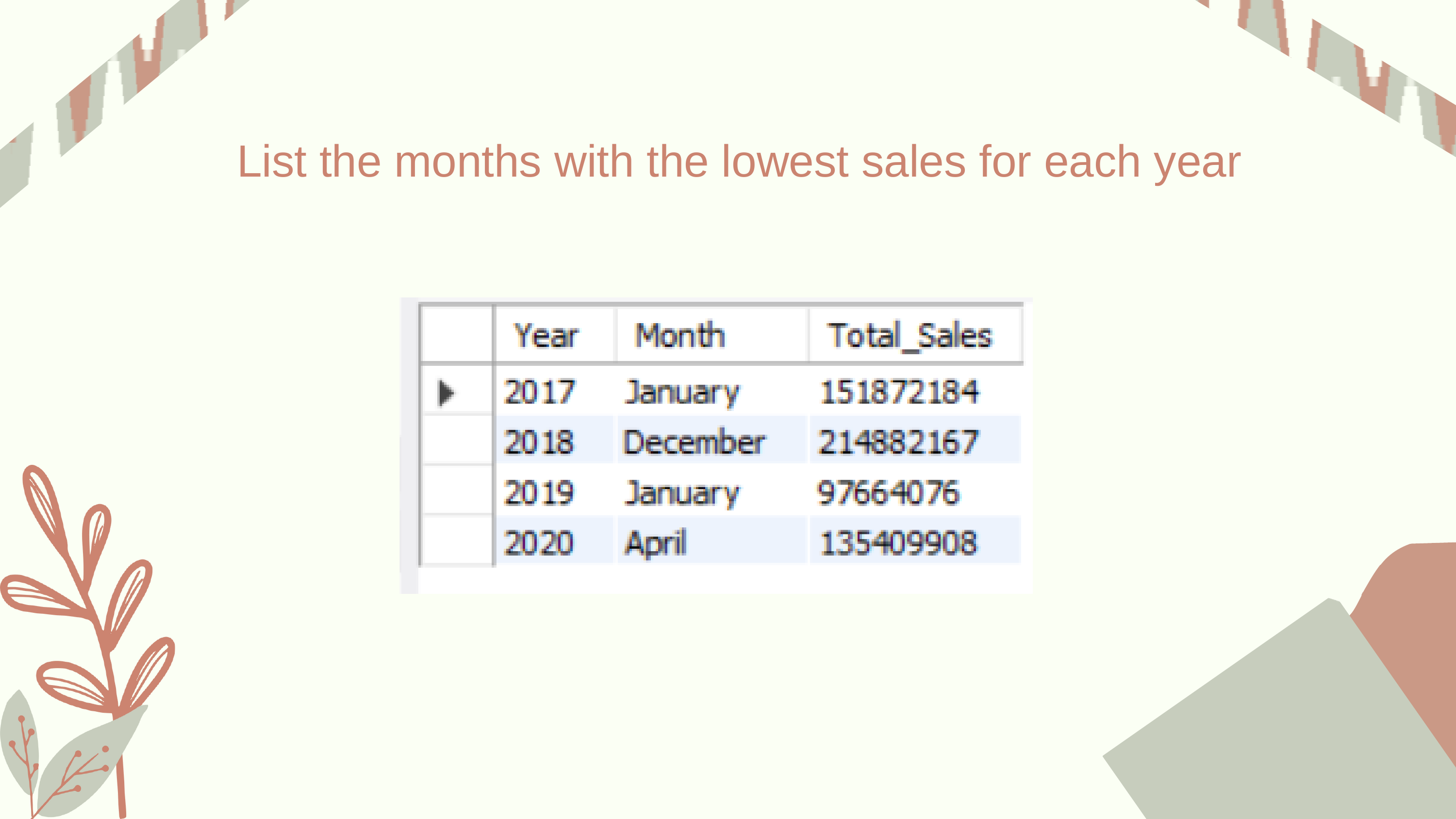

List the months with the lowest sales for each year